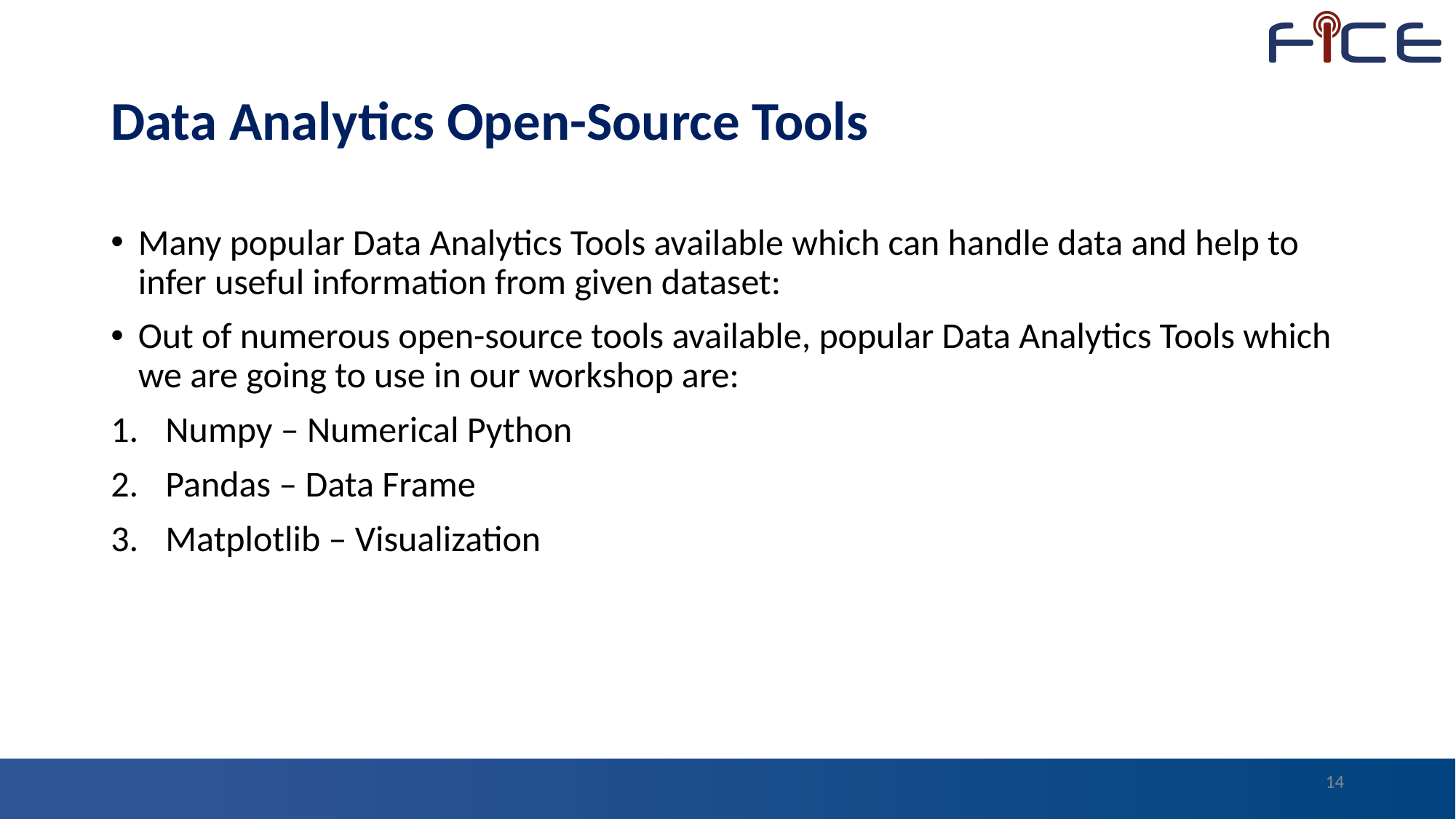

# Data Analytics Open-Source Tools
Many popular Data Analytics Tools available which can handle data and help to infer useful information from given dataset:
Out of numerous open-source tools available, popular Data Analytics Tools which we are going to use in our workshop are:
Numpy – Numerical Python
Pandas – Data Frame
Matplotlib – Visualization
14